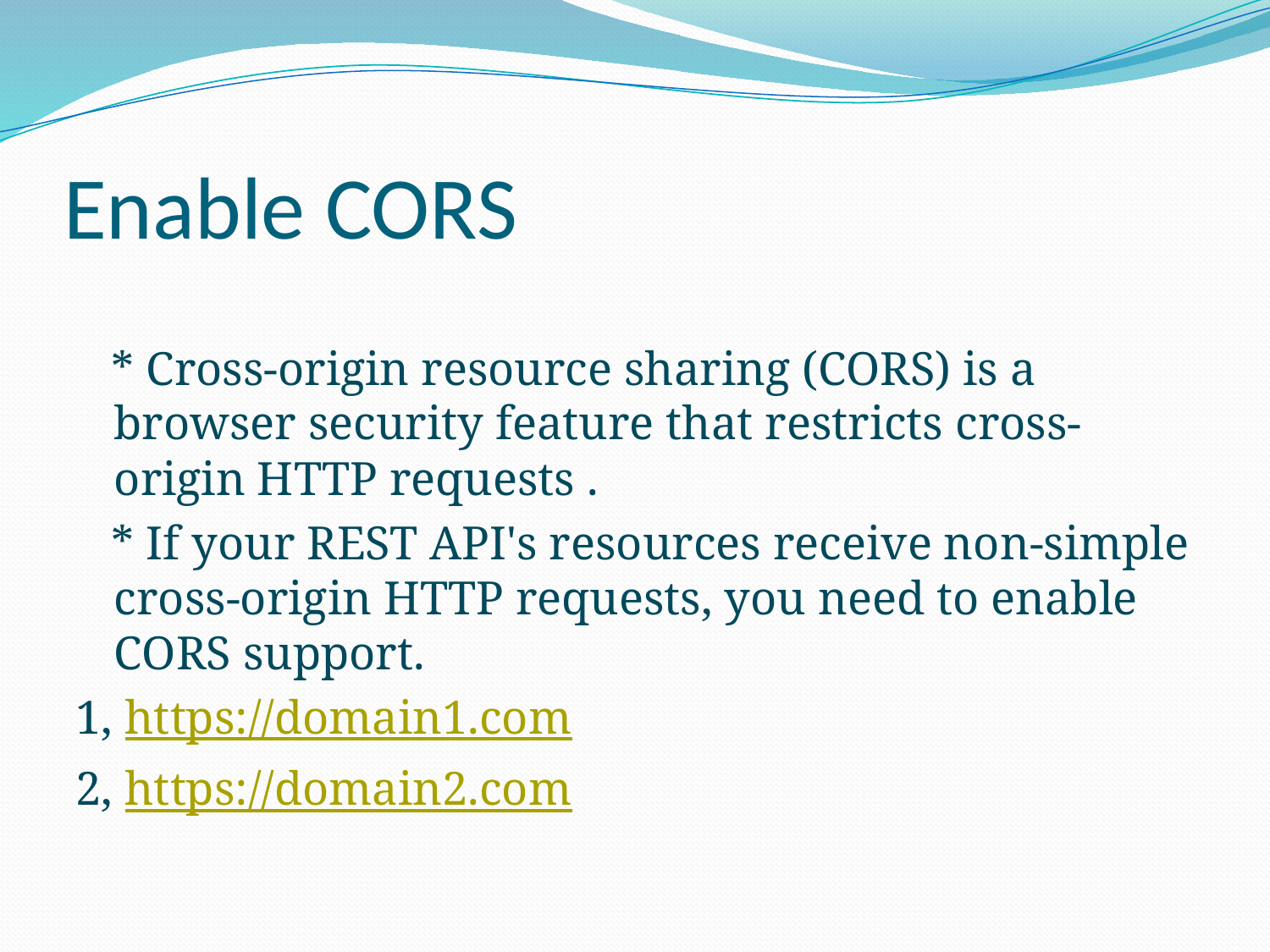

# Enable CORS

   * Cross-origin resource sharing (CORS) is a browser security feature that restricts cross-origin HTTP requests .
   * If your REST API's resources receive non-simple cross-origin HTTP requests, you need to enable CORS support.
1, https://domain1.com
2, https://domain2.com